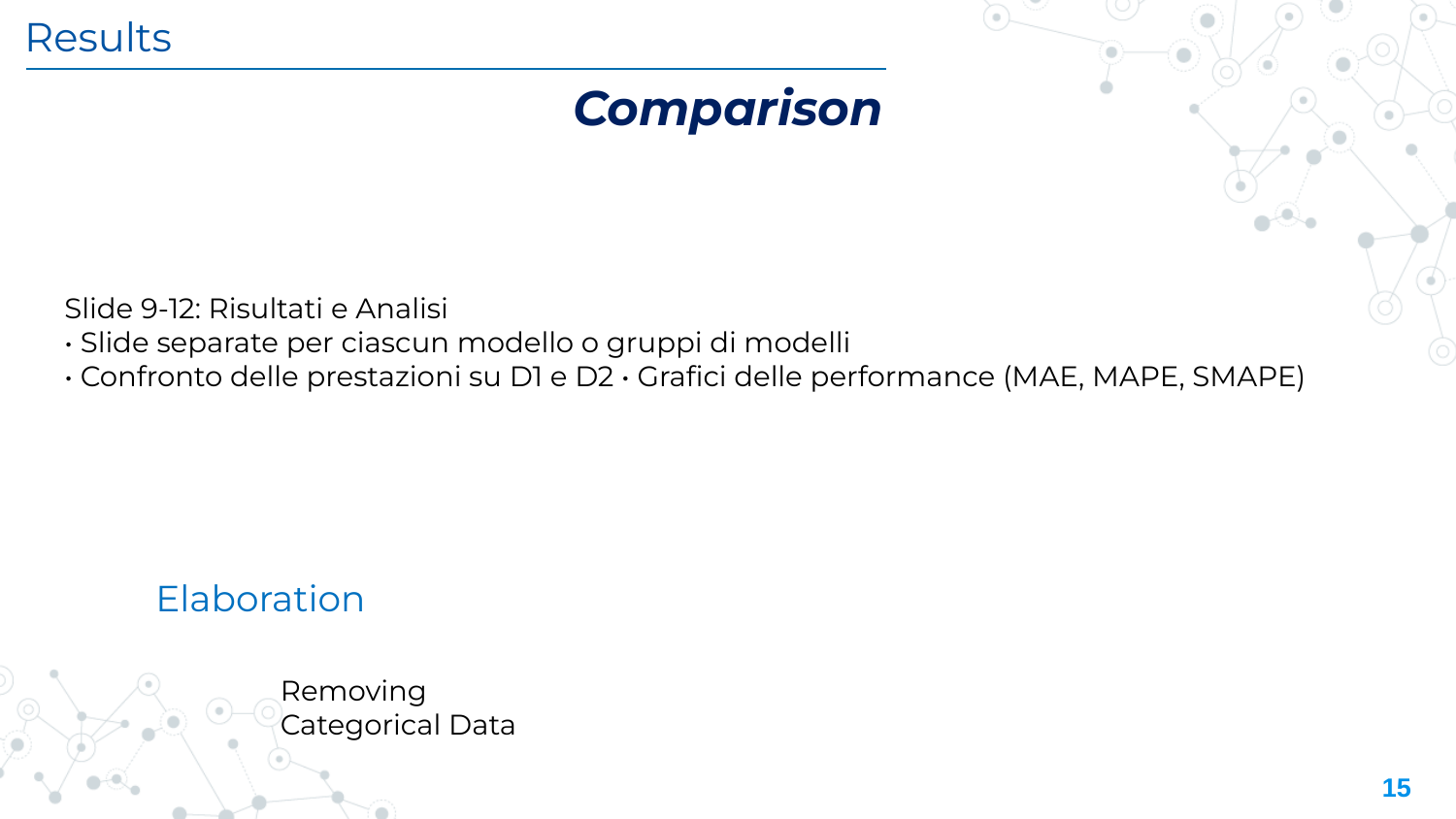

Results
Comparison
Slide 9-12: Risultati e Analisi
• Slide separate per ciascun modello o gruppi di modelli
• Confronto delle prestazioni su D1 e D2 • Grafici delle performance (MAE, MAPE, SMAPE)
Elaboration
Removing Categorical Data
15